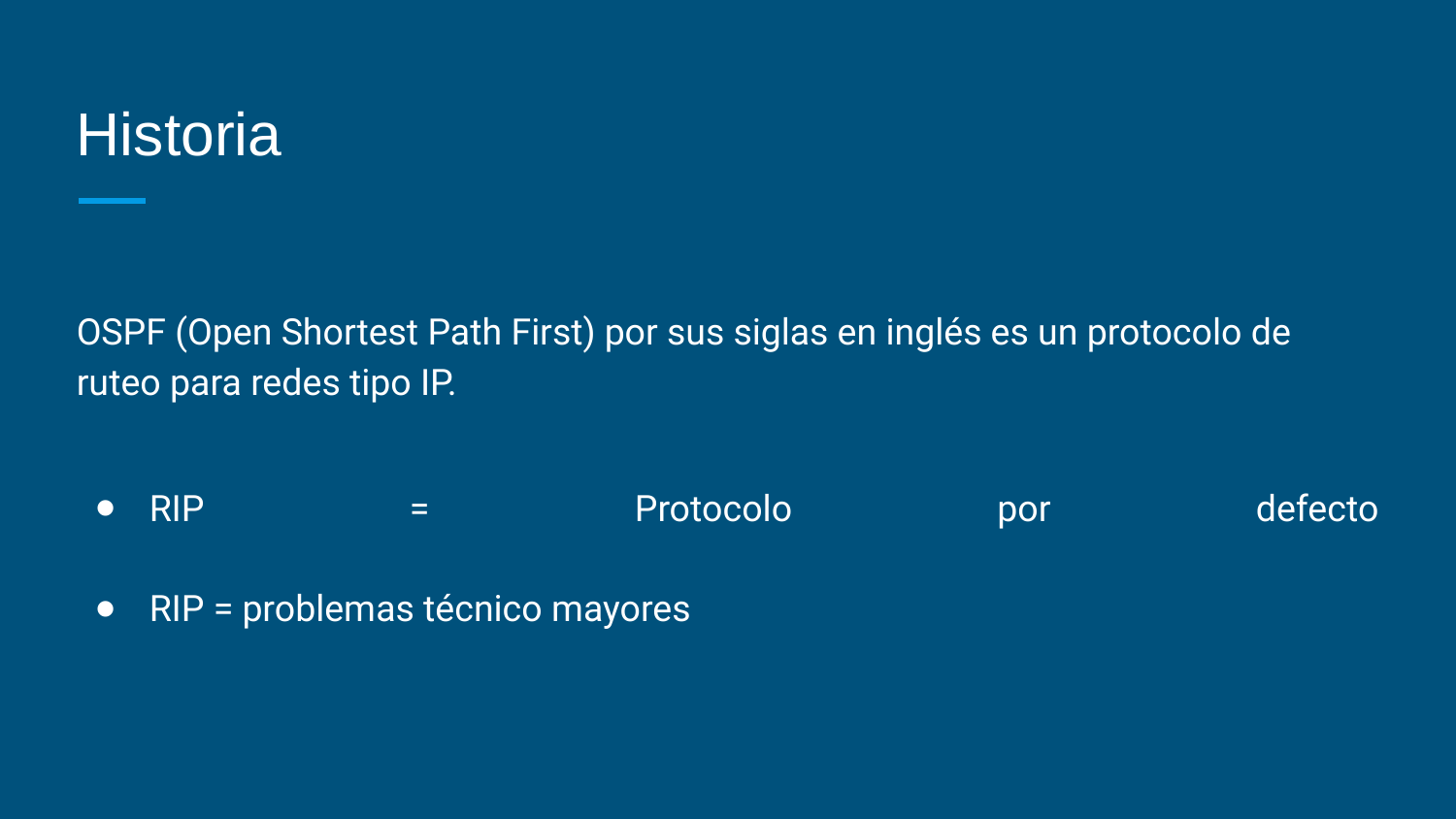

# Historia
OSPF (Open Shortest Path First) por sus siglas en inglés es un protocolo de ruteo para redes tipo IP.
RIP = Protocolo por defecto
RIP = problemas técnico mayores